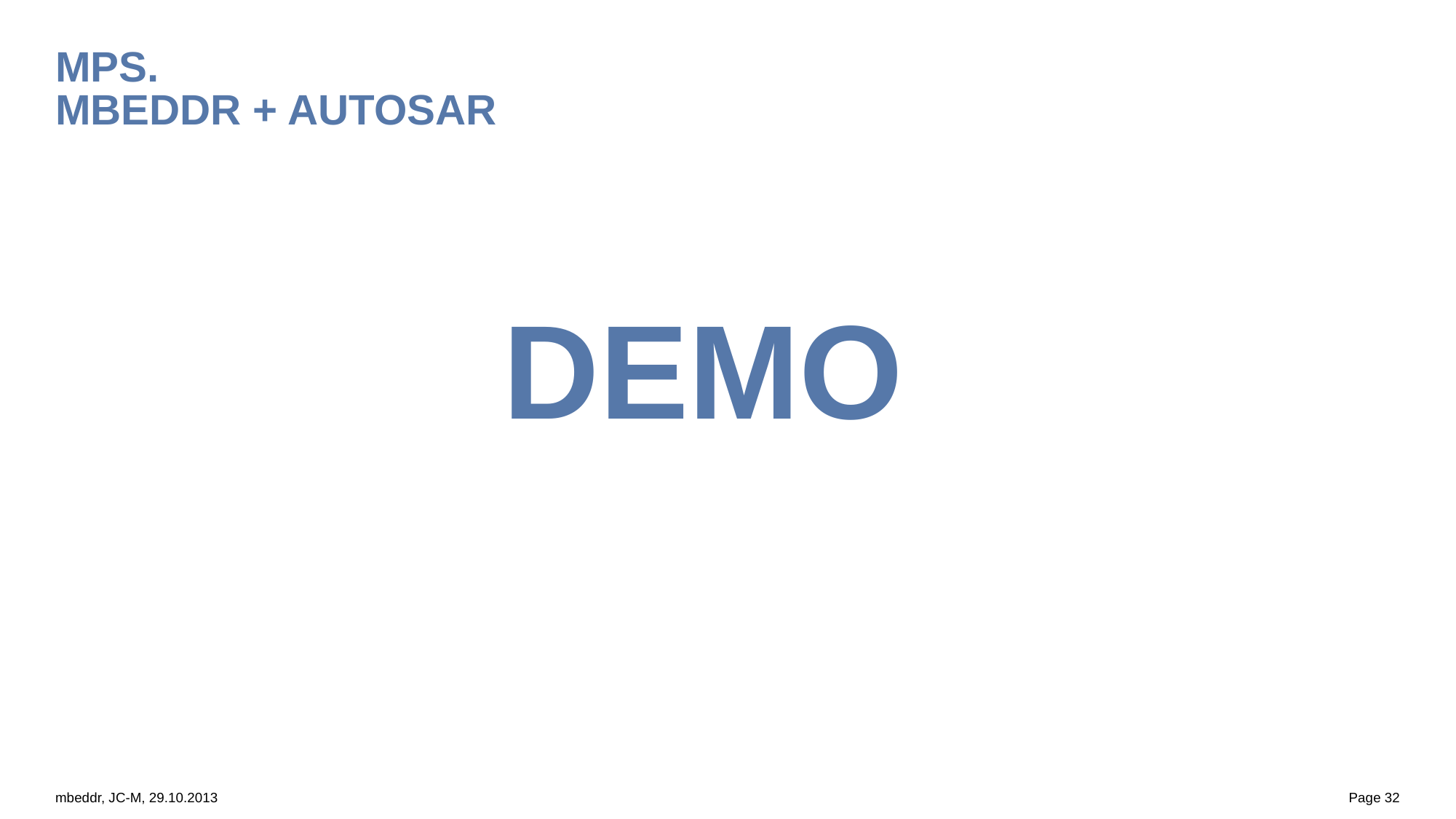

MPS.
Mbeddr + autosar
DEMO
mbeddr, JC-M, 29.10.2013
Page 32